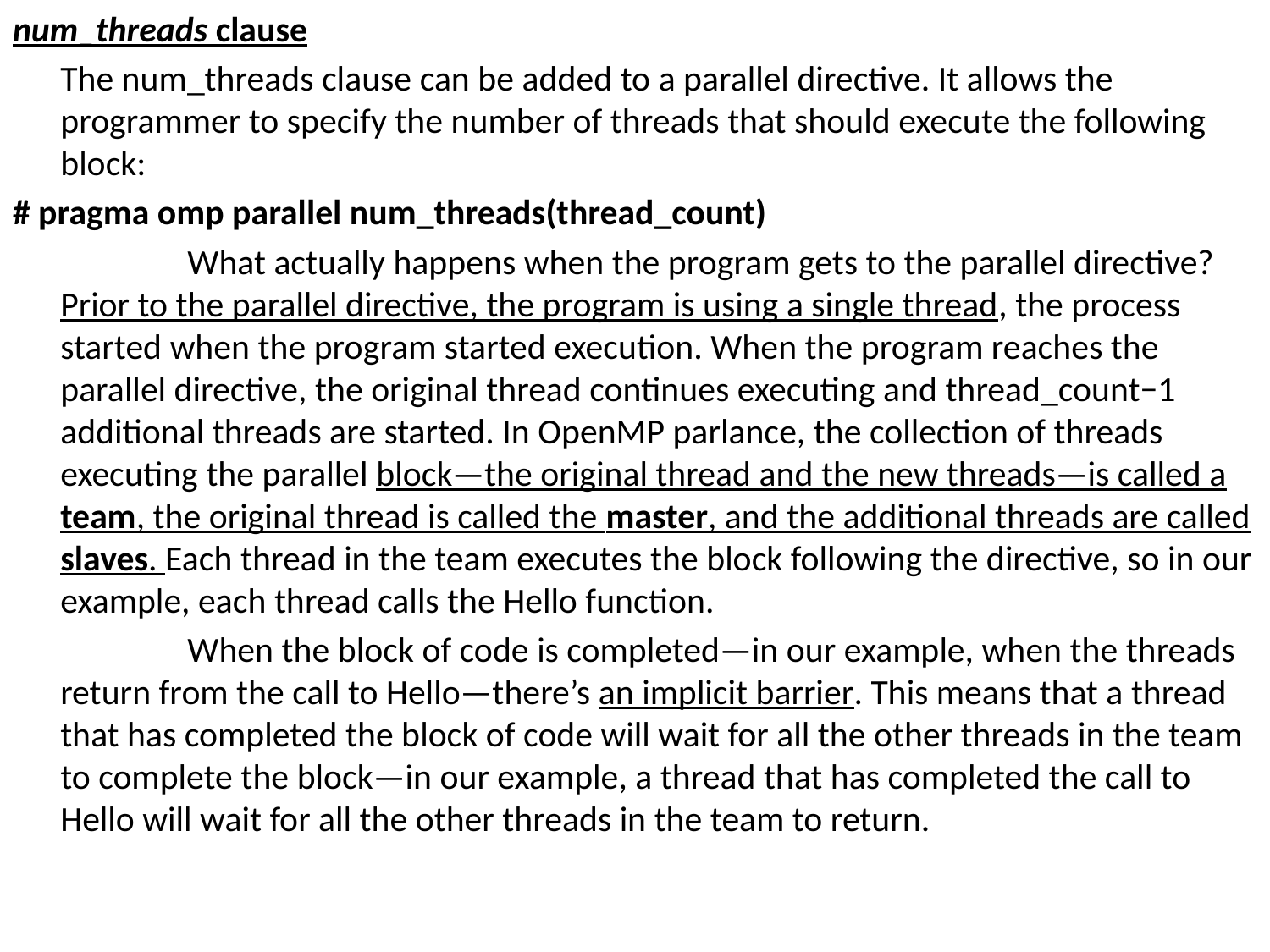

num_threads clause
	The num_threads clause can be added to a parallel directive. It allows the programmer to specify the number of threads that should execute the following block:
# pragma omp parallel num_threads(thread_count)
		What actually happens when the program gets to the parallel directive? Prior to the parallel directive, the program is using a single thread, the process started when the program started execution. When the program reaches the parallel directive, the original thread continues executing and thread_count−1 additional threads are started. In OpenMP parlance, the collection of threads executing the parallel block—the original thread and the new threads—is called a team, the original thread is called the master, and the additional threads are called slaves. Each thread in the team executes the block following the directive, so in our example, each thread calls the Hello function.
		When the block of code is completed—in our example, when the threads return from the call to Hello—there’s an implicit barrier. This means that a thread that has completed the block of code will wait for all the other threads in the team to complete the block—in our example, a thread that has completed the call to Hello will wait for all the other threads in the team to return.